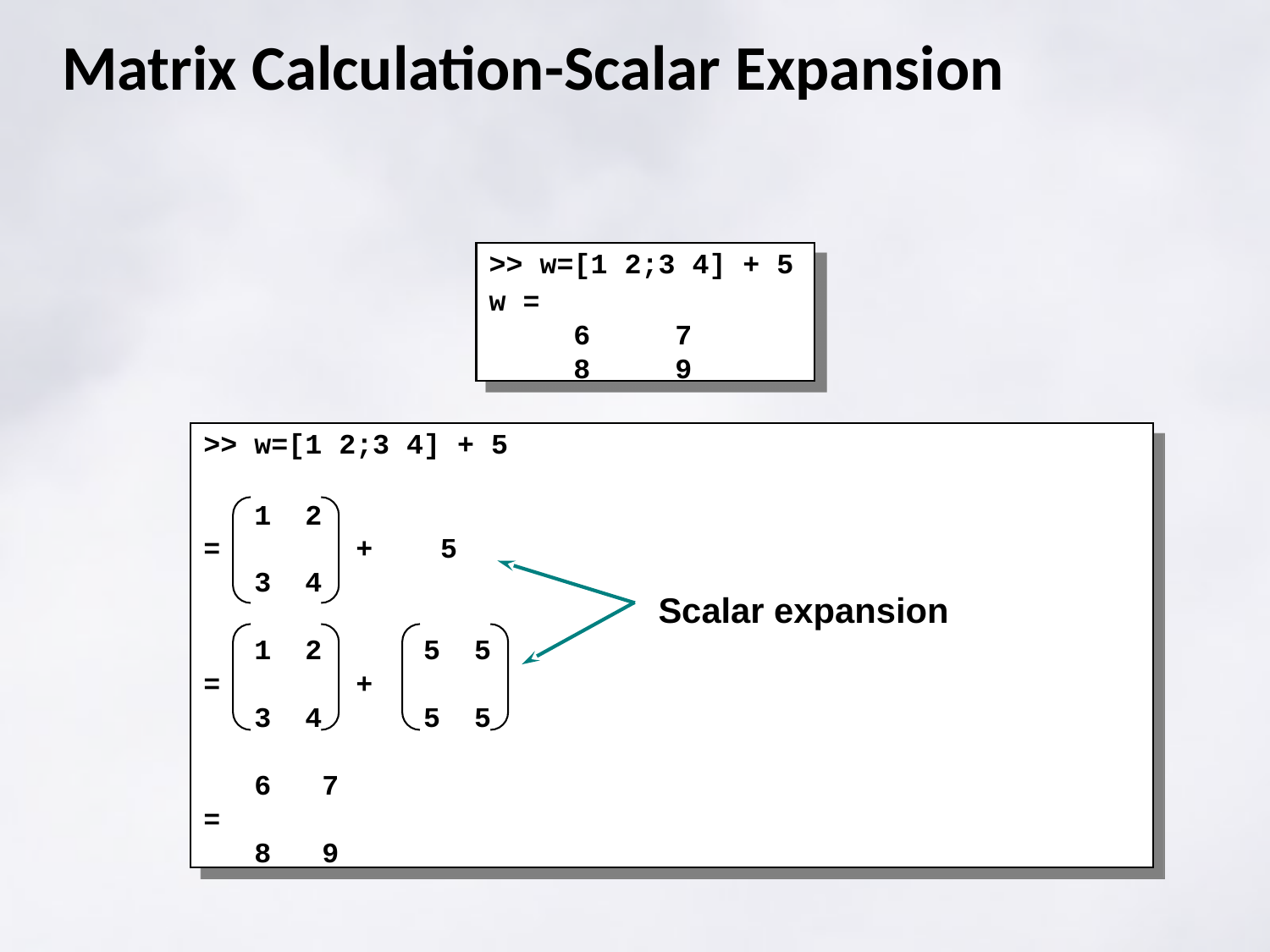

# Matrix Calculation-Scalar Expansion
>> w=[1 2;3 4] + 5
w =
     6     7
     8     9
>> w=[1 2;3 4] + 5

   1  2
=        +    5
   3  4

   1  2      5  5
=        +
   3  4      5  5

   6   7
=
   8   9

Scalar expansion